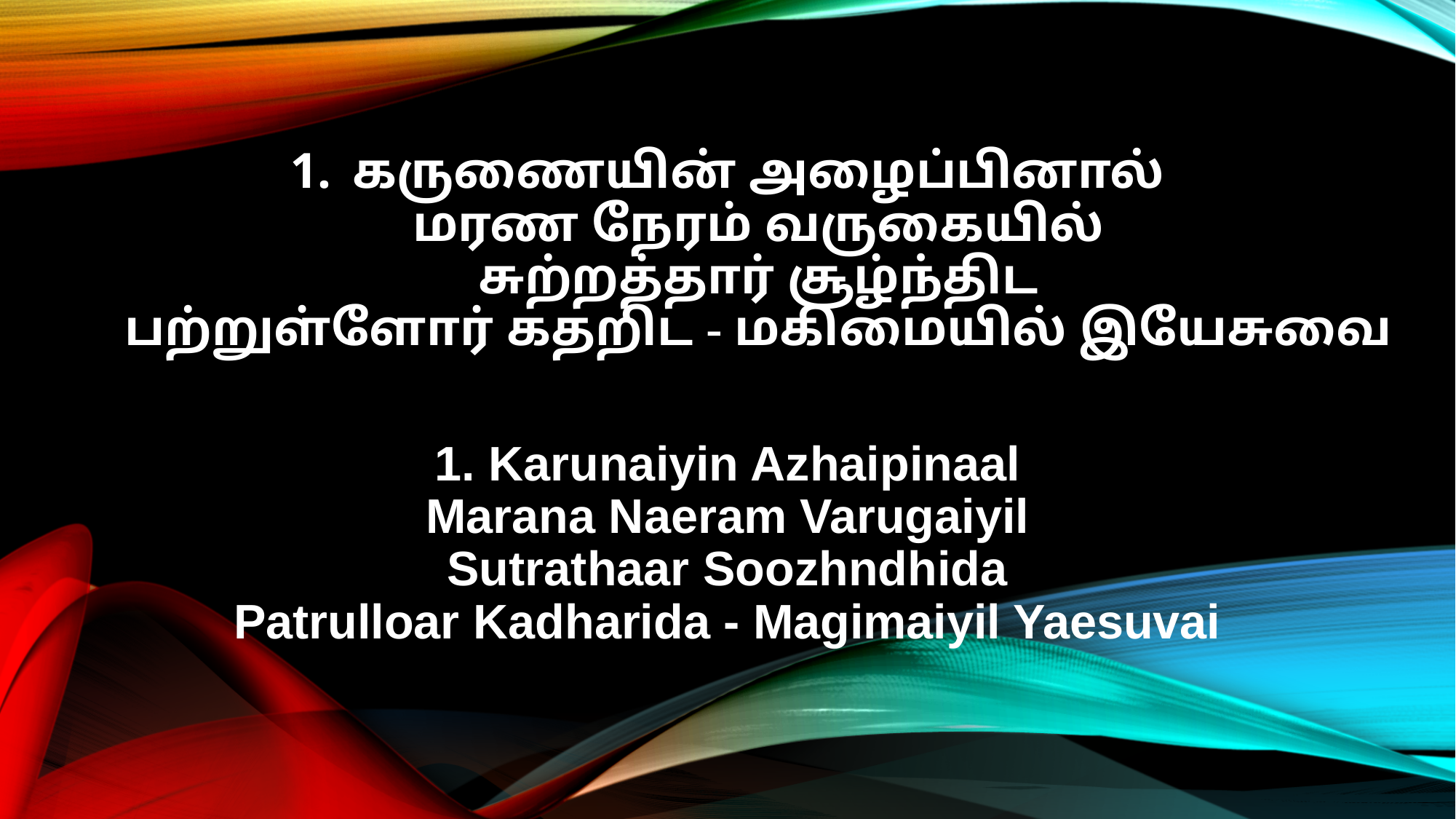

கருணையின் அழைப்பினால்
மரண நேரம் வருகையில்
சுற்றத்தார் சூழ்ந்திட
பற்றுள்ளோர் கதறிட - மகிமையில் இயேசுவை

1. Karunaiyin Azhaipinaal
Marana Naeram Varugaiyil
Sutrathaar Soozhndhida
Patrulloar Kadharida - Magimaiyil Yaesuvai